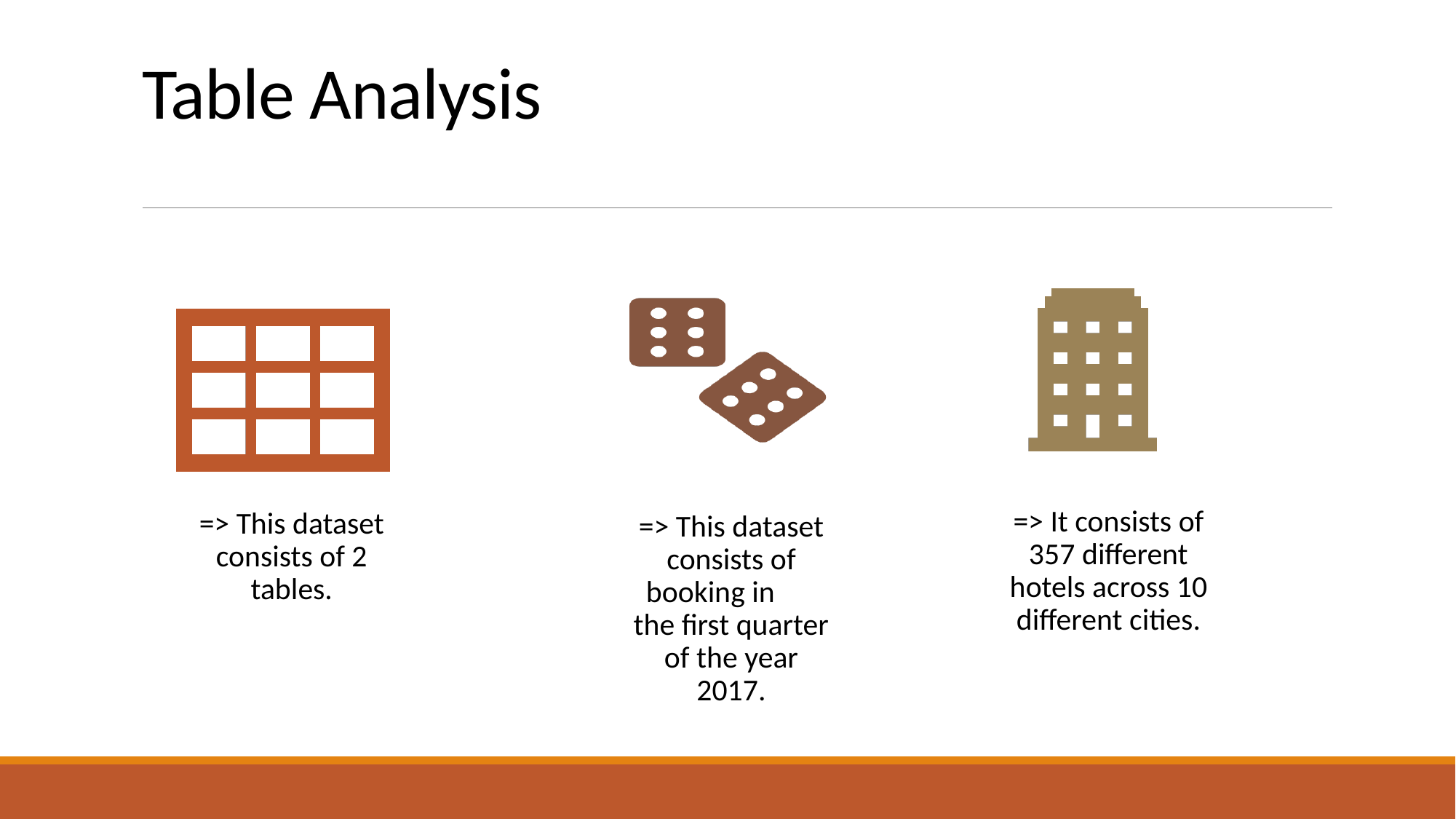

# Table Analysis
=> This dataset consists of 2 tables.
=> This dataset consists of booking in       the first quarter of the year 2017.
=> It consists of 357 different hotels across 10 different cities.